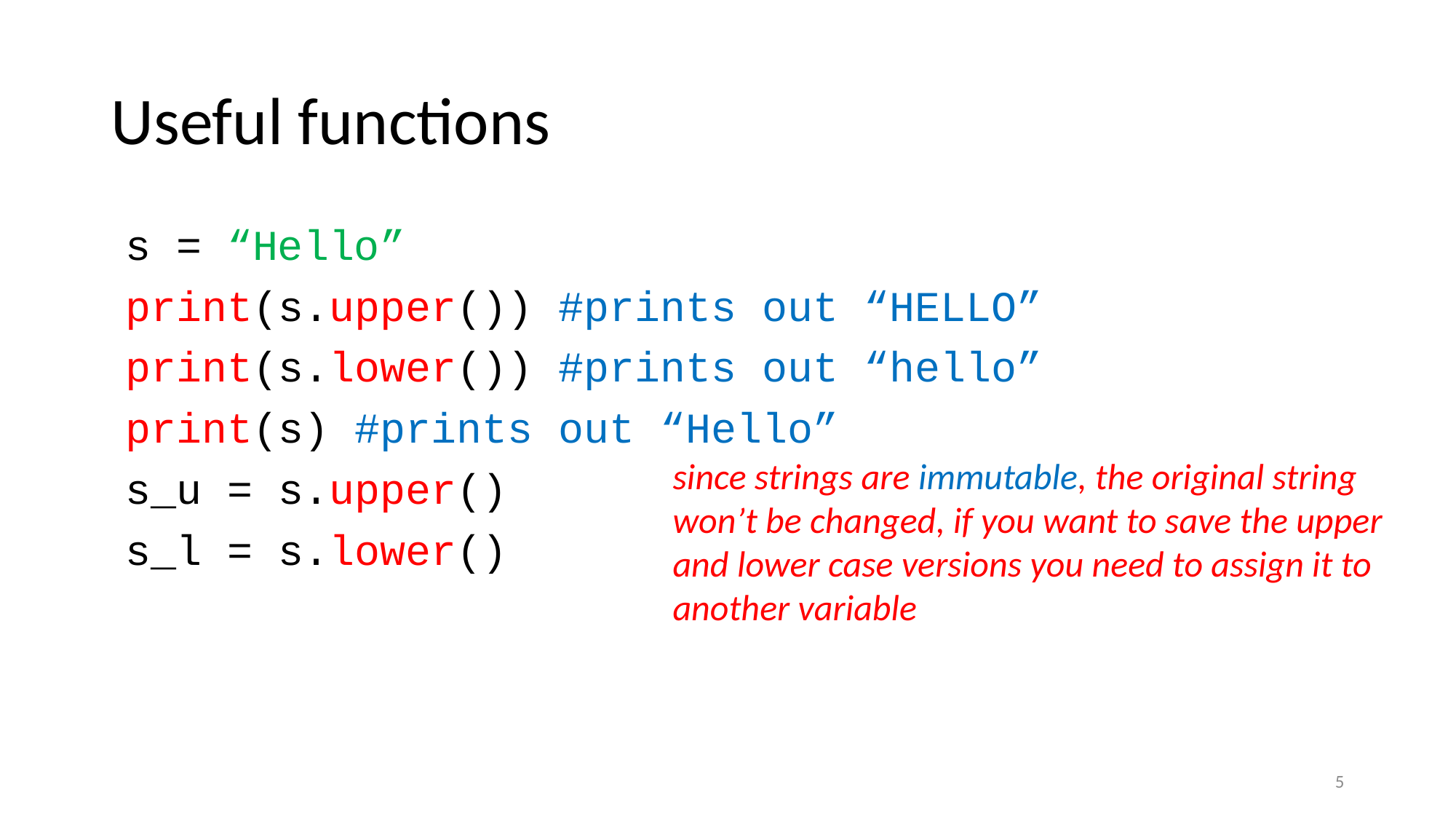

# Useful functions
s = “Hello”
print(s.upper()) #prints out “HELLO”
print(s.lower()) #prints out “hello”
print(s) #prints out “Hello”
s_u = s.upper()
s_l = s.lower()
since strings are immutable, the original string won’t be changed, if you want to save the upper and lower case versions you need to assign it to another variable
5